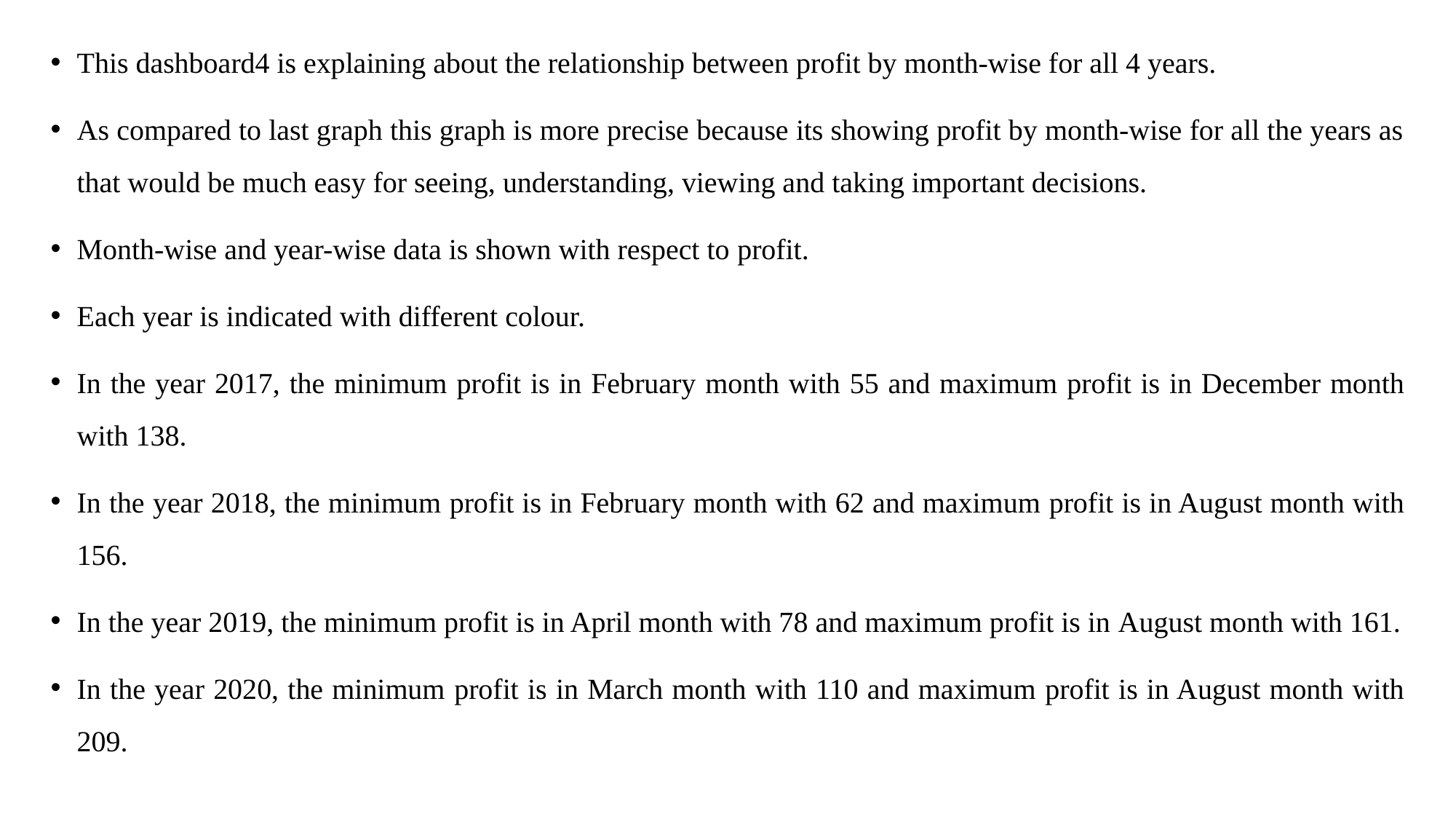

This dashboard4 is explaining about the relationship between profit by month-wise for all 4 years.
As compared to last graph this graph is more precise because its showing profit by month-wise for all the years as that would be much easy for seeing, understanding, viewing and taking important decisions.
Month-wise and year-wise data is shown with respect to profit.
Each year is indicated with different colour.
In the year 2017, the minimum profit is in February month with 55 and maximum profit is in December month with 138.
In the year 2018, the minimum profit is in February month with 62 and maximum profit is in August month with 156.
In the year 2019, the minimum profit is in April month with 78 and maximum profit is in August month with 161.
In the year 2020, the minimum profit is in March month with 110 and maximum profit is in August month with 209.